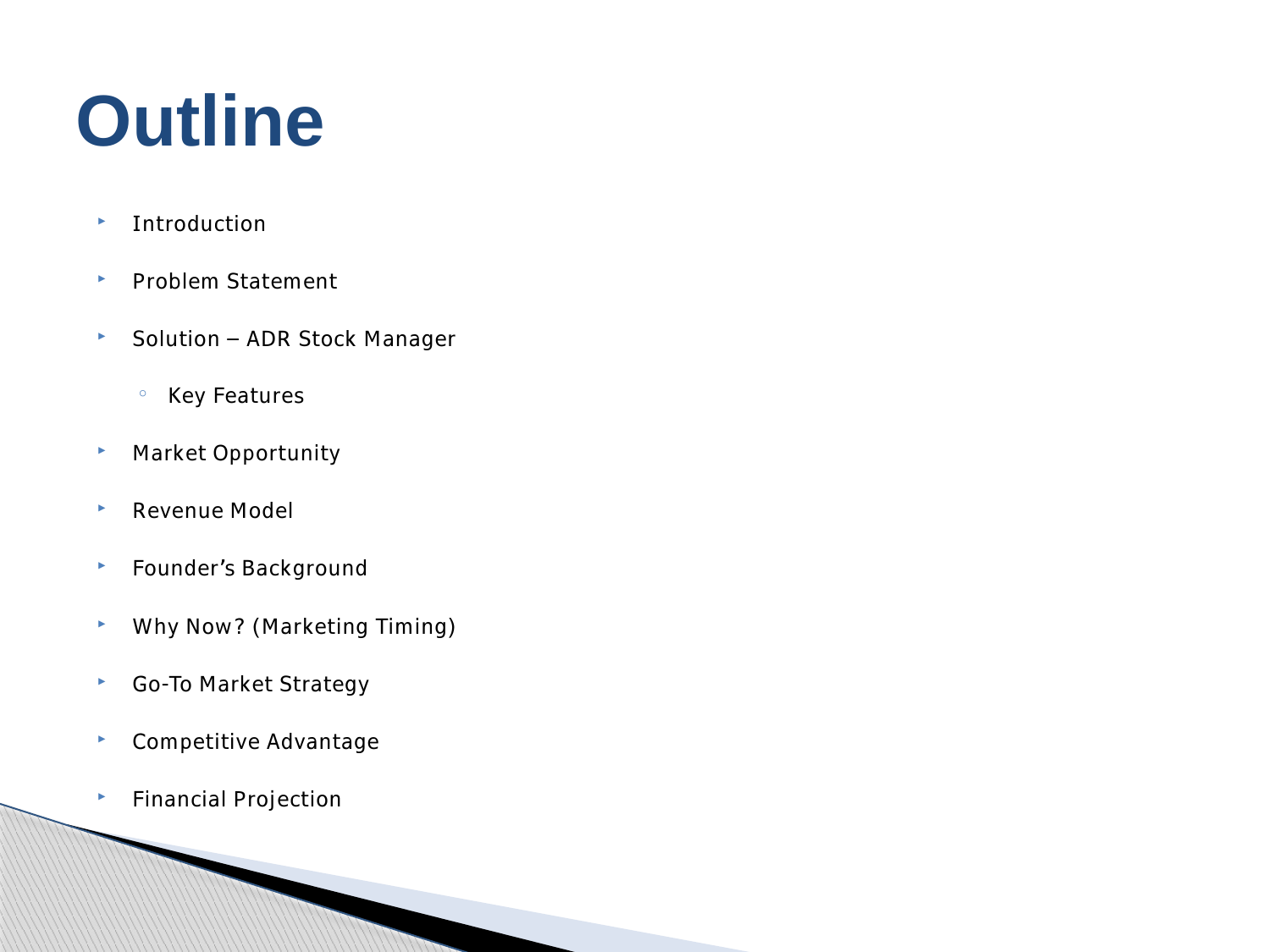

# Outline
Introduction
Problem Statement
Solution – ADR Stock Manager
Key Features
Market Opportunity
Revenue Model
Founder’s Background
Why Now? (Marketing Timing)
Go-To Market Strategy
Competitive Advantage
Financial Projection